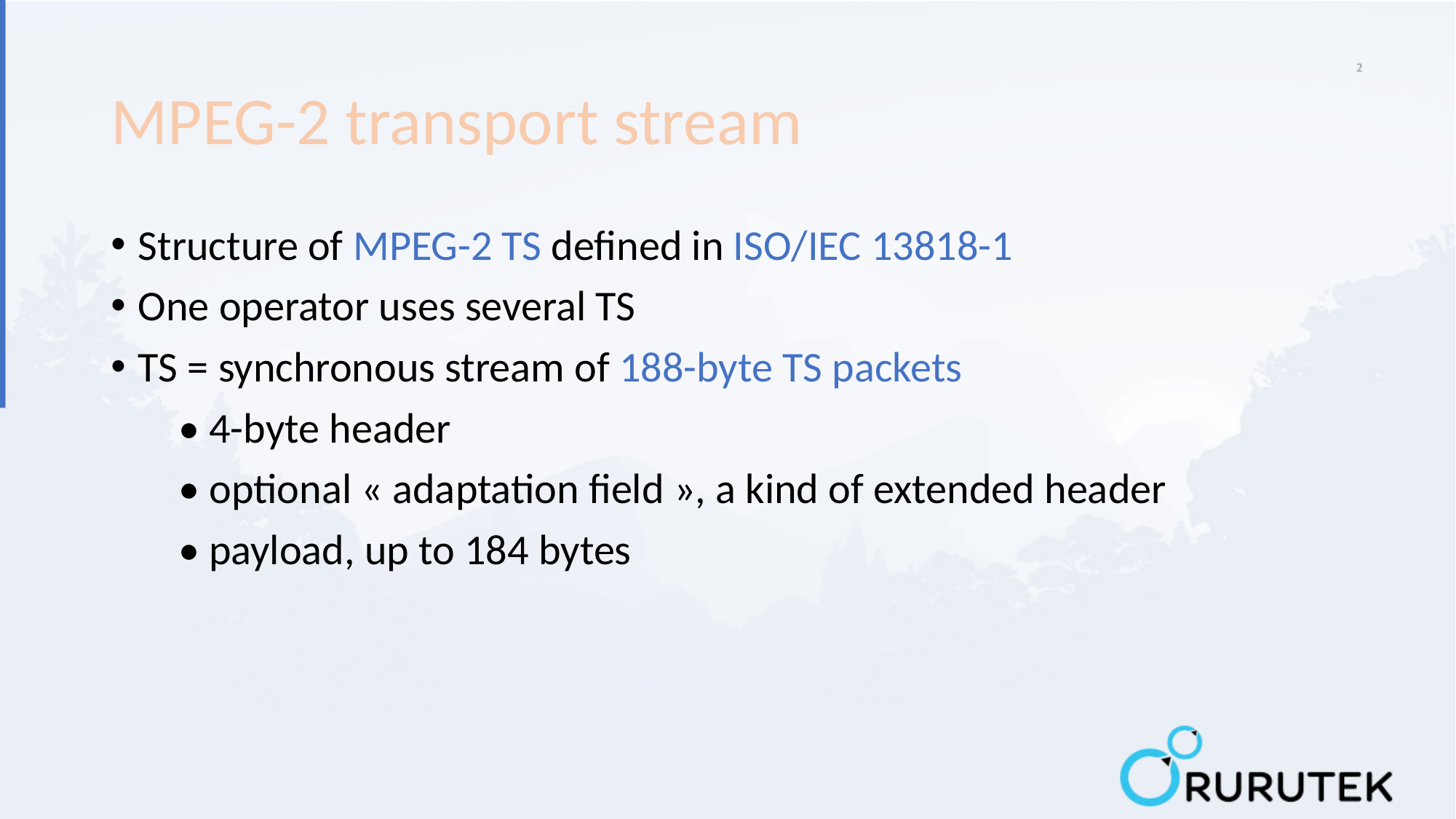

# MPEG-2 transport stream
Structure of MPEG-2 TS defined in ISO/IEC 13818-1
One operator uses several TS
TS = synchronous stream of 188-byte TS packets
       • 4-byte header
       • optional « adaptation field », a kind of extended header
       • payload, up to 184 bytes